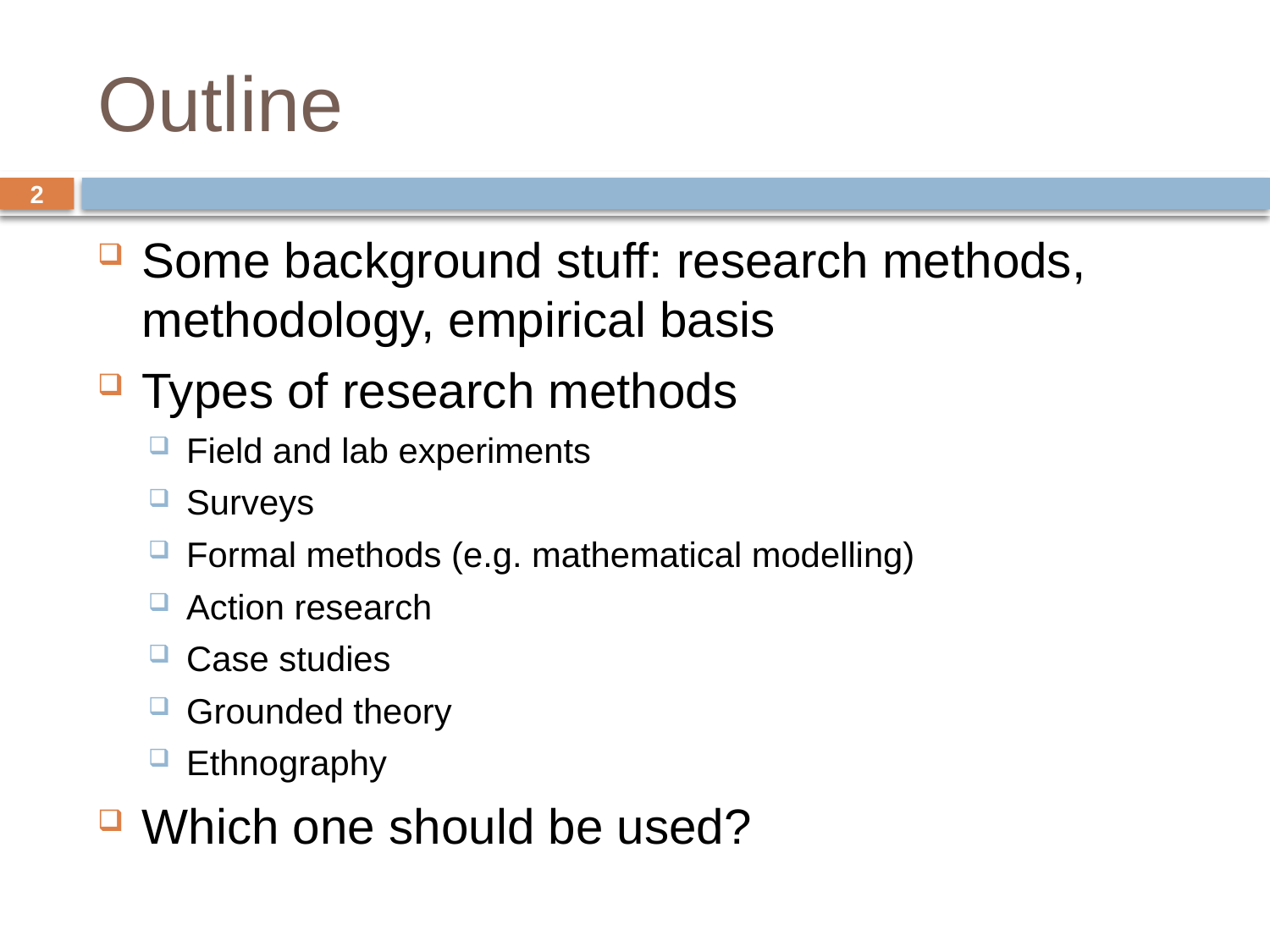

# Outline
2
Some background stuff: research methods, methodology, empirical basis
Types of research methods
Field and lab experiments
Surveys
Formal methods (e.g. mathematical modelling)
Action research
Case studies
Grounded theory
Ethnography
Which one should be used?